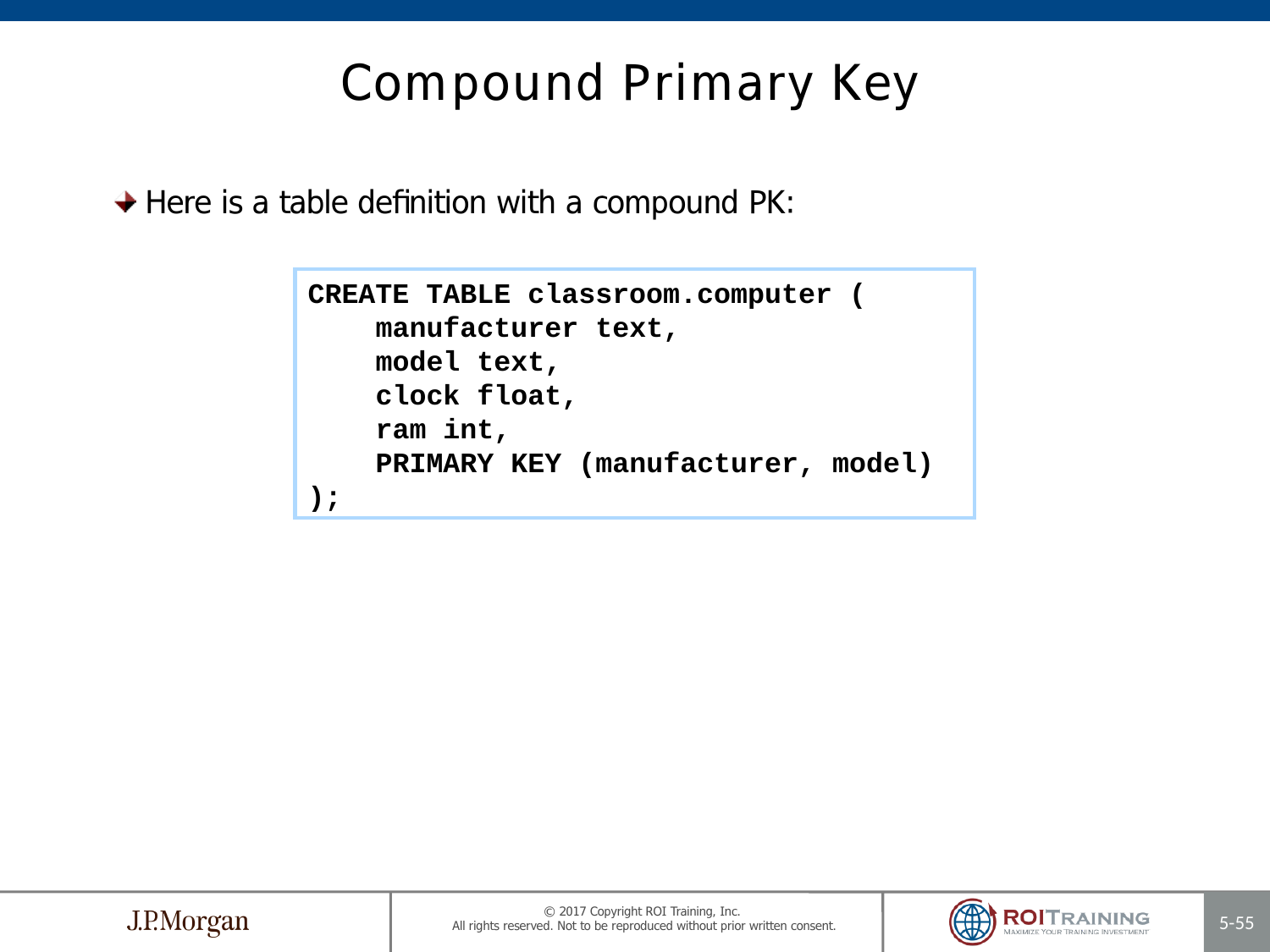

# Compound Primary Key
Here is a table definition with a compound PK:

CREATE TABLE classroom.computer (
    manufacturer text,
    model text,
    clock float,
    ram int,
    PRIMARY KEY (manufacturer, model)
);